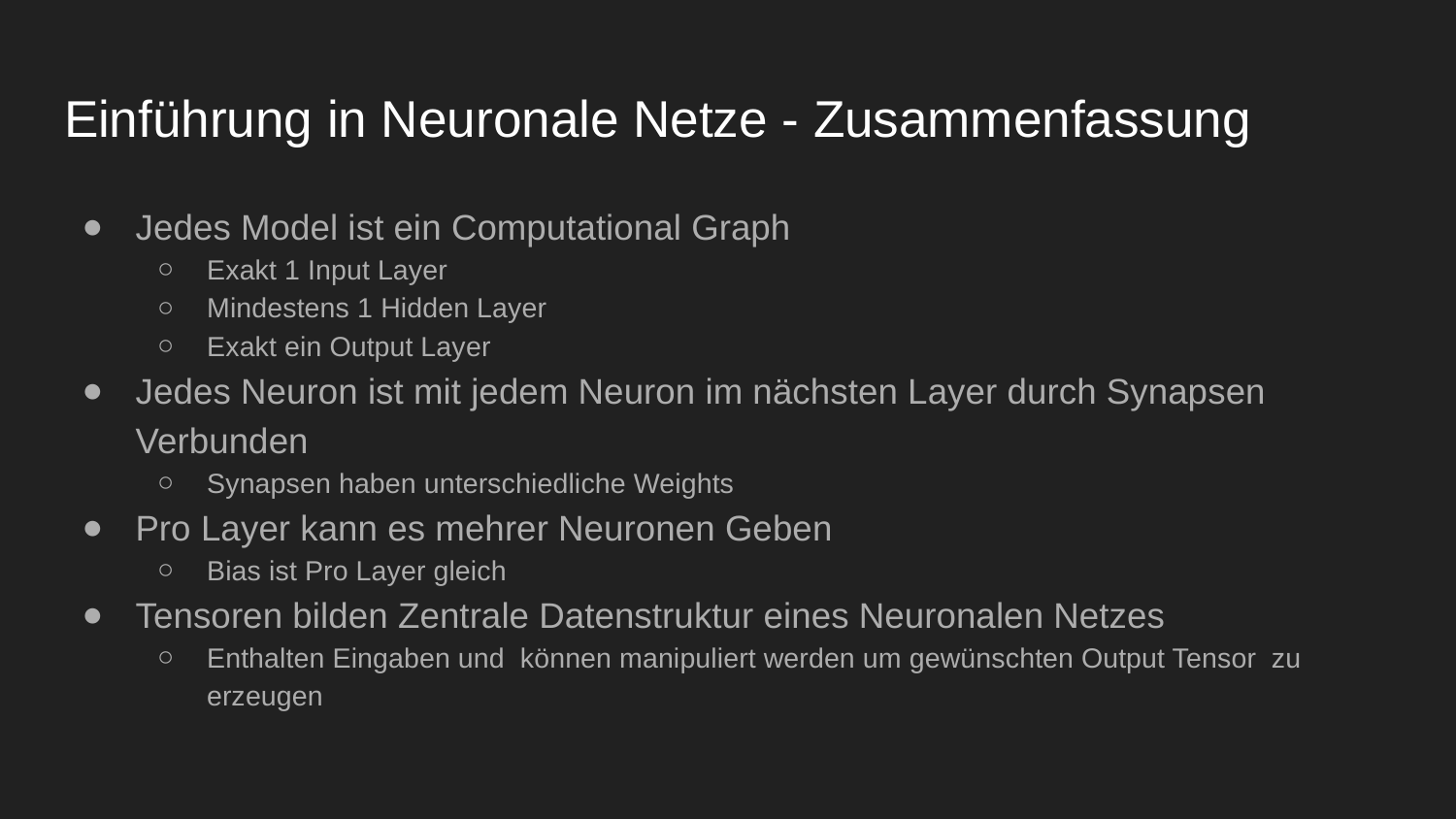

# Einführung in Neuronale Netze - Zusammenfassung
Jedes Model ist ein Computational Graph
Exakt 1 Input Layer
Mindestens 1 Hidden Layer
Exakt ein Output Layer
Jedes Neuron ist mit jedem Neuron im nächsten Layer durch Synapsen Verbunden
Synapsen haben unterschiedliche Weights
Pro Layer kann es mehrer Neuronen Geben
Bias ist Pro Layer gleich
Tensoren bilden Zentrale Datenstruktur eines Neuronalen Netzes
Enthalten Eingaben und  können manipuliert werden um gewünschten Output Tensor  zu erzeugen